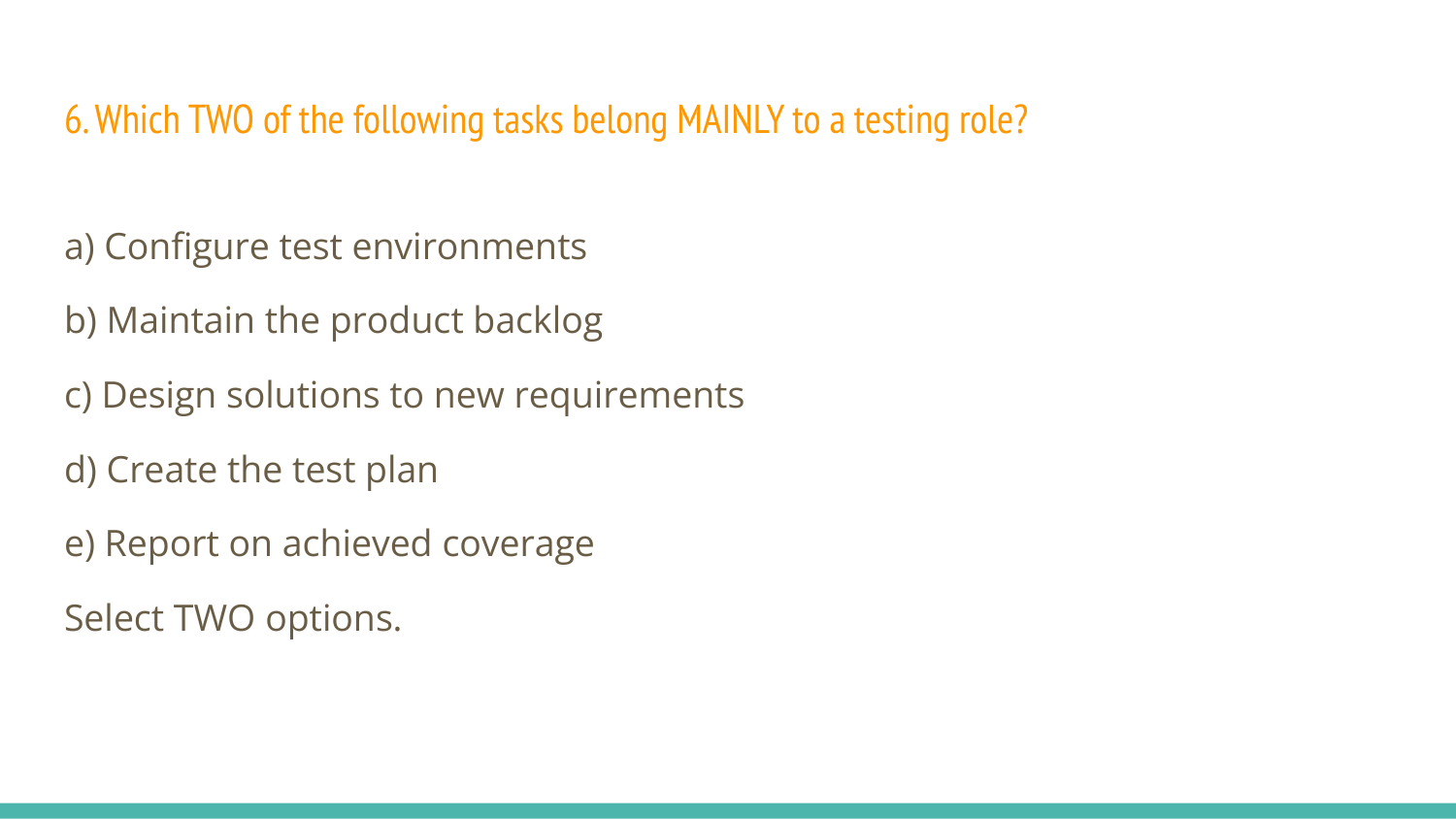

# 6. Which TWO of the following tasks belong MAINLY to a testing role?
a) Configure test environments
b) Maintain the product backlog
c) Design solutions to new requirements
d) Create the test plan
e) Report on achieved coverage
Select TWO options.